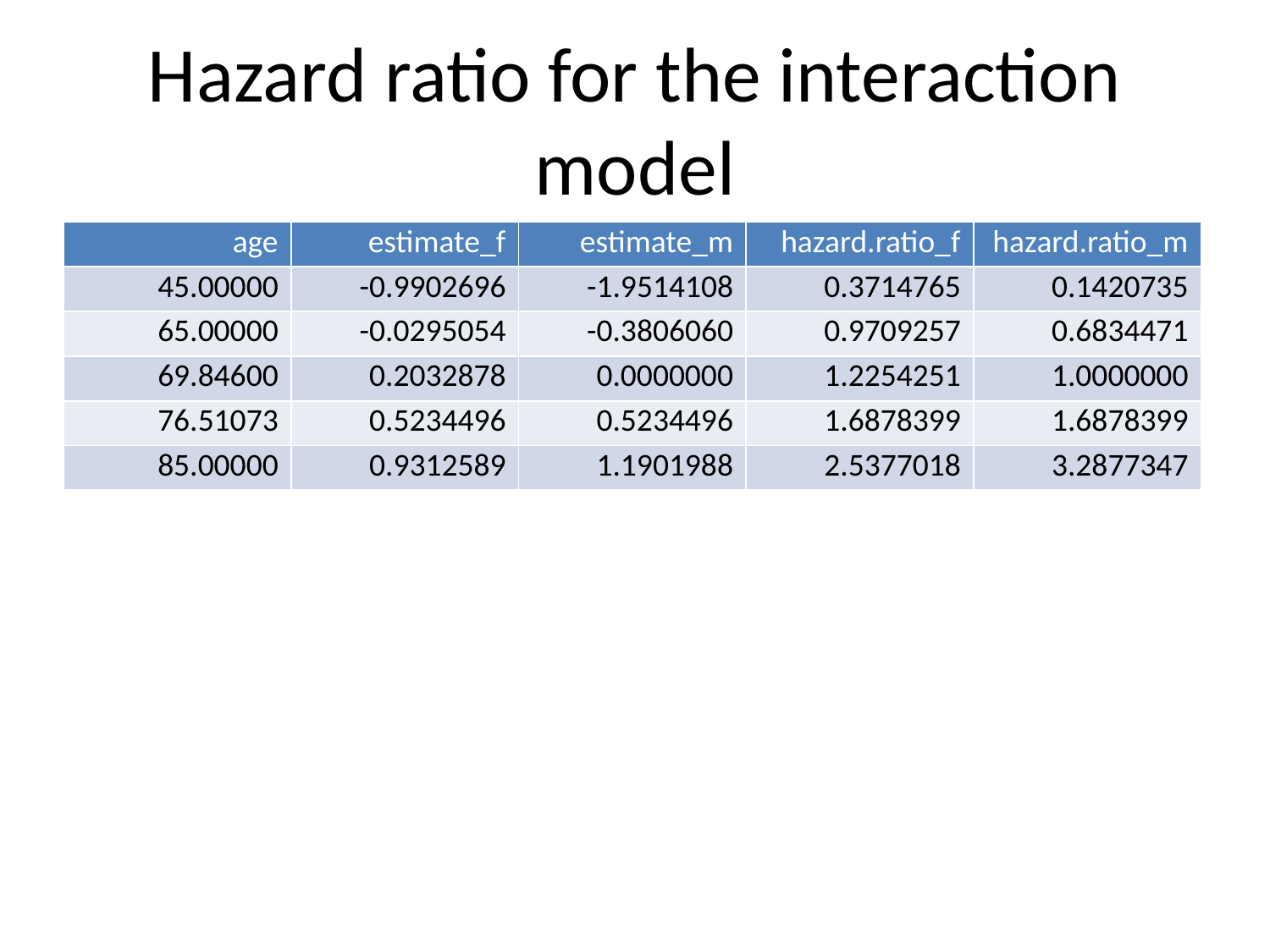

# Hazard ratio for the interaction model
| age | estimate\_f | estimate\_m | hazard.ratio\_f | hazard.ratio\_m |
| --- | --- | --- | --- | --- |
| 45.00000 | -0.9902696 | -1.9514108 | 0.3714765 | 0.1420735 |
| 65.00000 | -0.0295054 | -0.3806060 | 0.9709257 | 0.6834471 |
| 69.84600 | 0.2032878 | 0.0000000 | 1.2254251 | 1.0000000 |
| 76.51073 | 0.5234496 | 0.5234496 | 1.6878399 | 1.6878399 |
| 85.00000 | 0.9312589 | 1.1901988 | 2.5377018 | 3.2877347 |